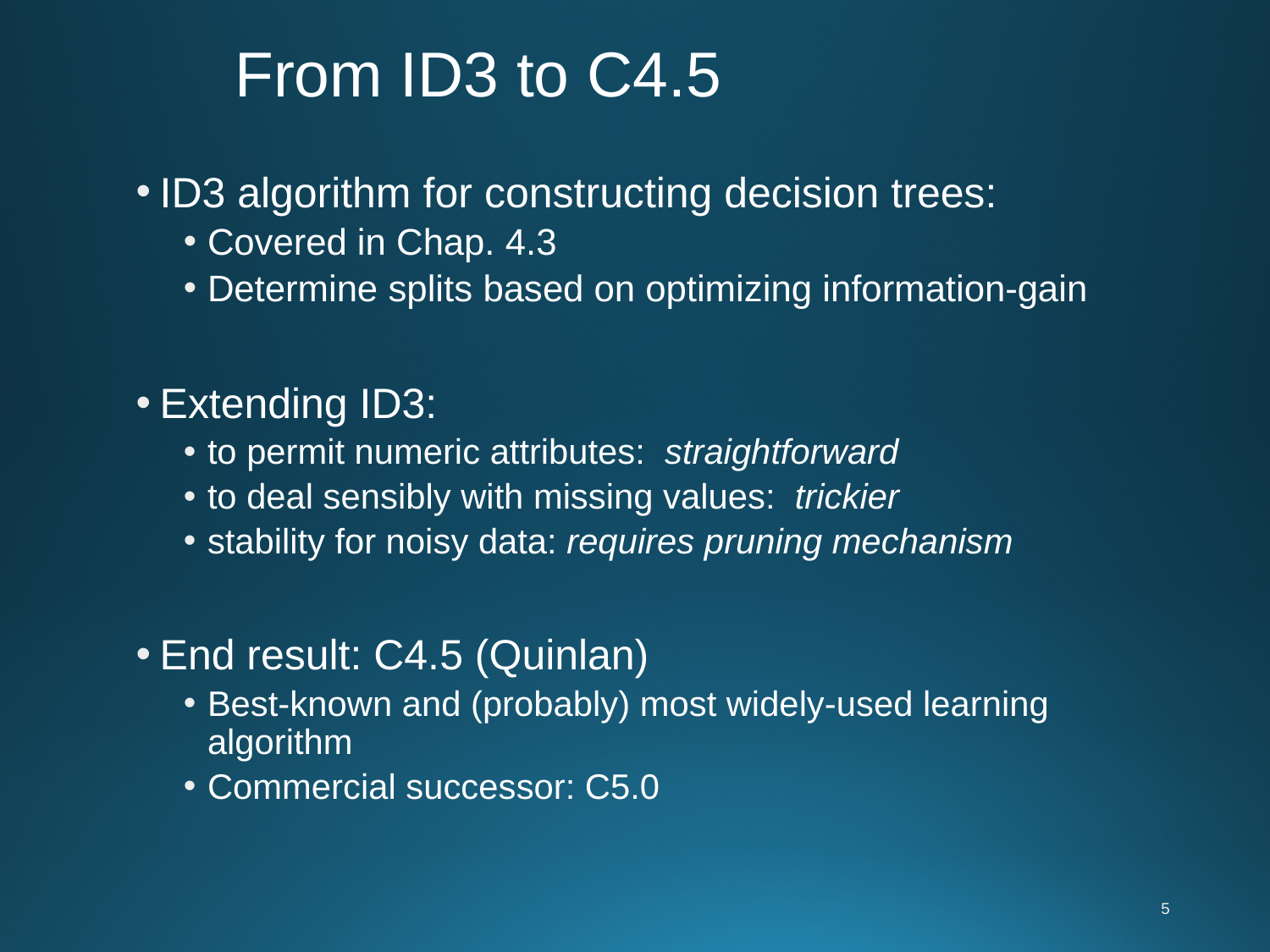

From ID3 to C4.5
ID3 algorithm for constructing decision trees:
Covered in Chap. 4.3
Determine splits based on optimizing information-gain

Extending ID3:
to permit numeric attributes:  straightforward
to deal sensibly with missing values:  trickier
stability for noisy data: requires pruning mechanism

End result: C4.5 (Quinlan)
Best-known and (probably) most widely-used learning algorithm
Commercial successor: C5.0
5